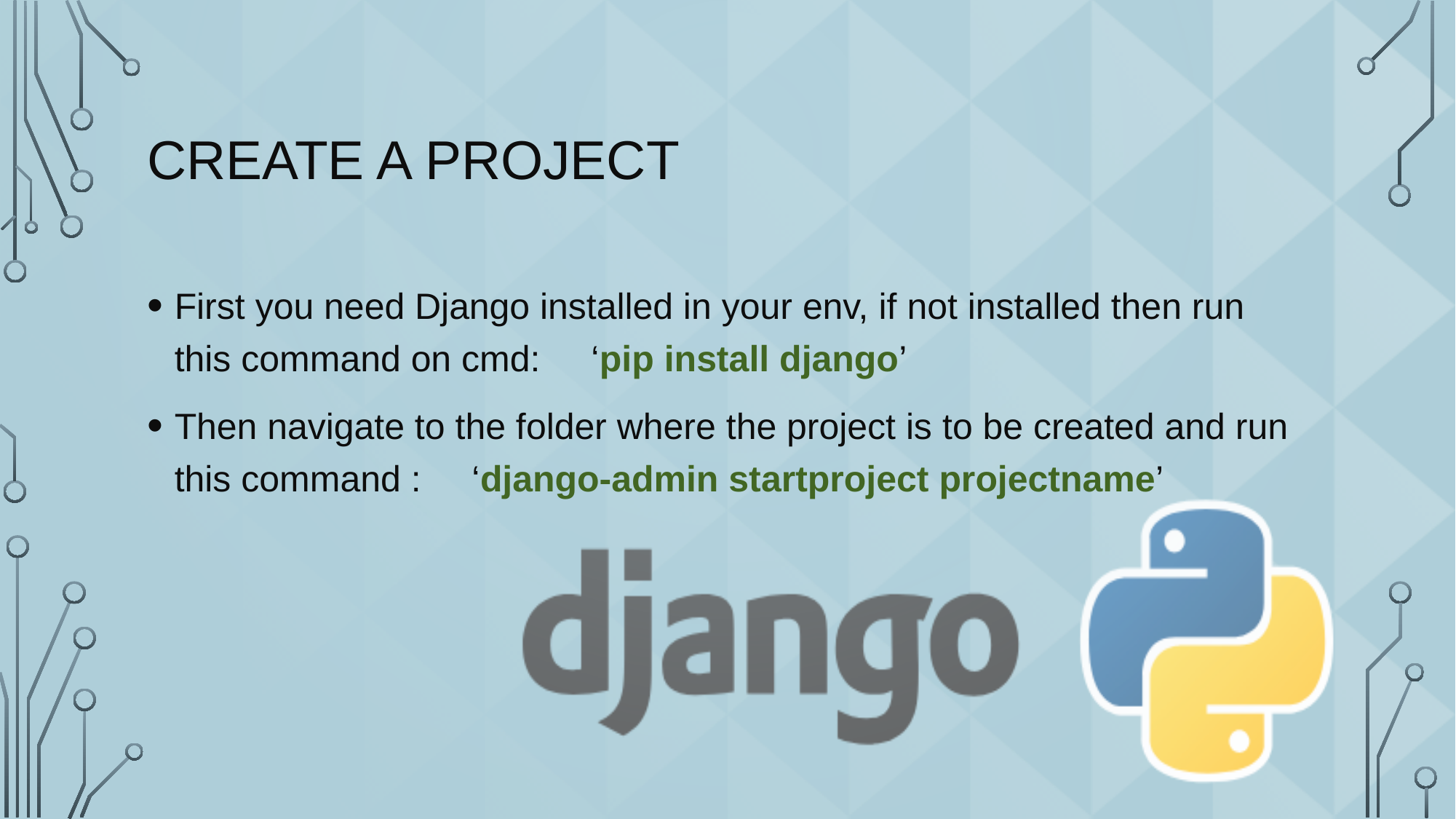

# Create a Project
First you need Django installed in your env, if not installed then run this command on cmd:     ‘pip install django’
Then navigate to the folder where the project is to be created and run this command :     ‘django-admin startproject projectname’